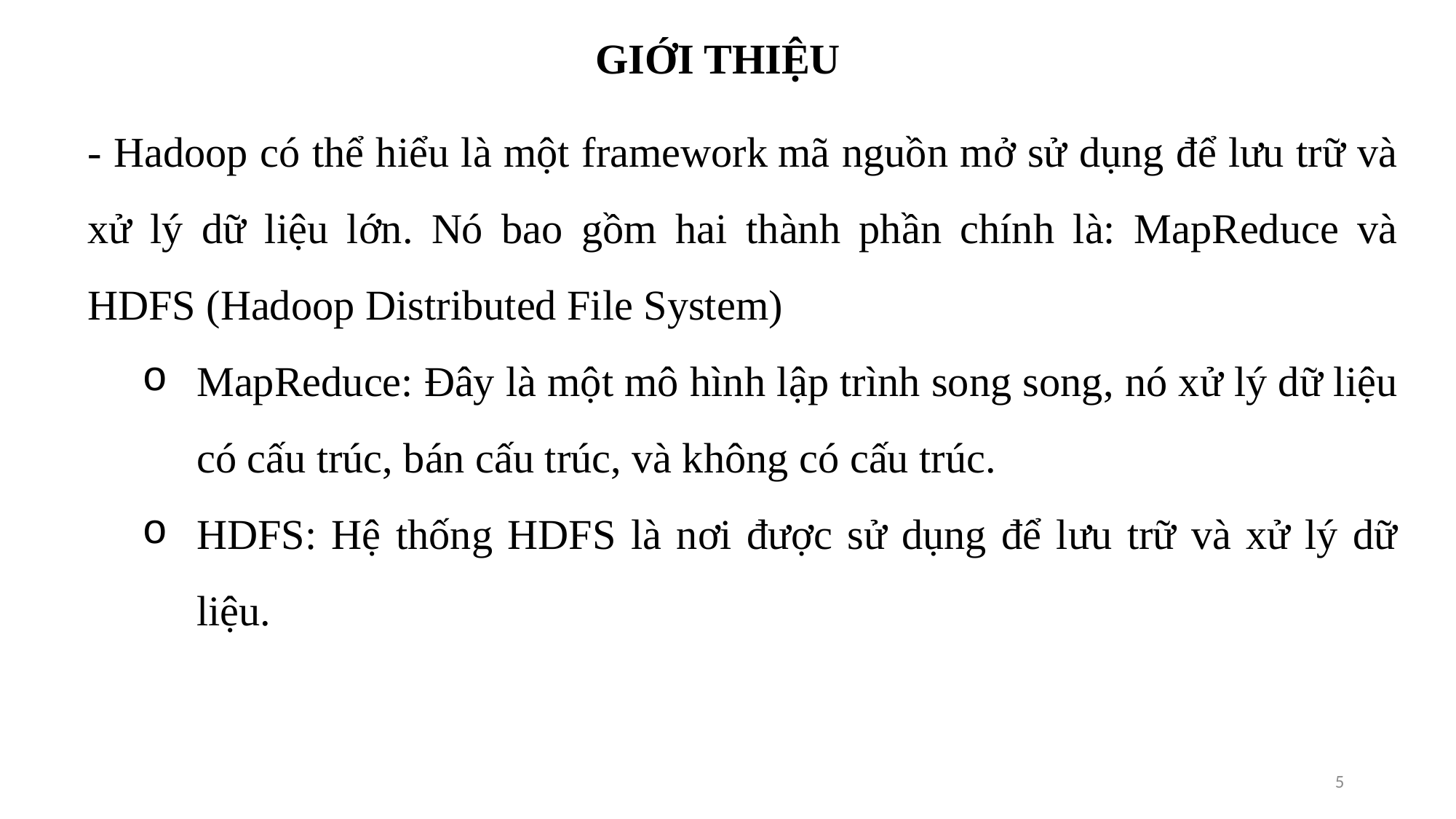

GIỚI THIỆU
- Hadoop có thể hiểu là một framework mã nguồn mở sử dụng để lưu trữ và xử lý dữ liệu lớn. Nó bao gồm hai thành phần chính là: MapReduce và HDFS (Hadoop Distributed File System)
MapReduce: Đây là một mô hình lập trình song song, nó xử lý dữ liệu có cấu trúc, bán cấu trúc, và không có cấu trúc.
HDFS: Hệ thống HDFS là nơi được sử dụng để lưu trữ và xử lý dữ liệu.
5